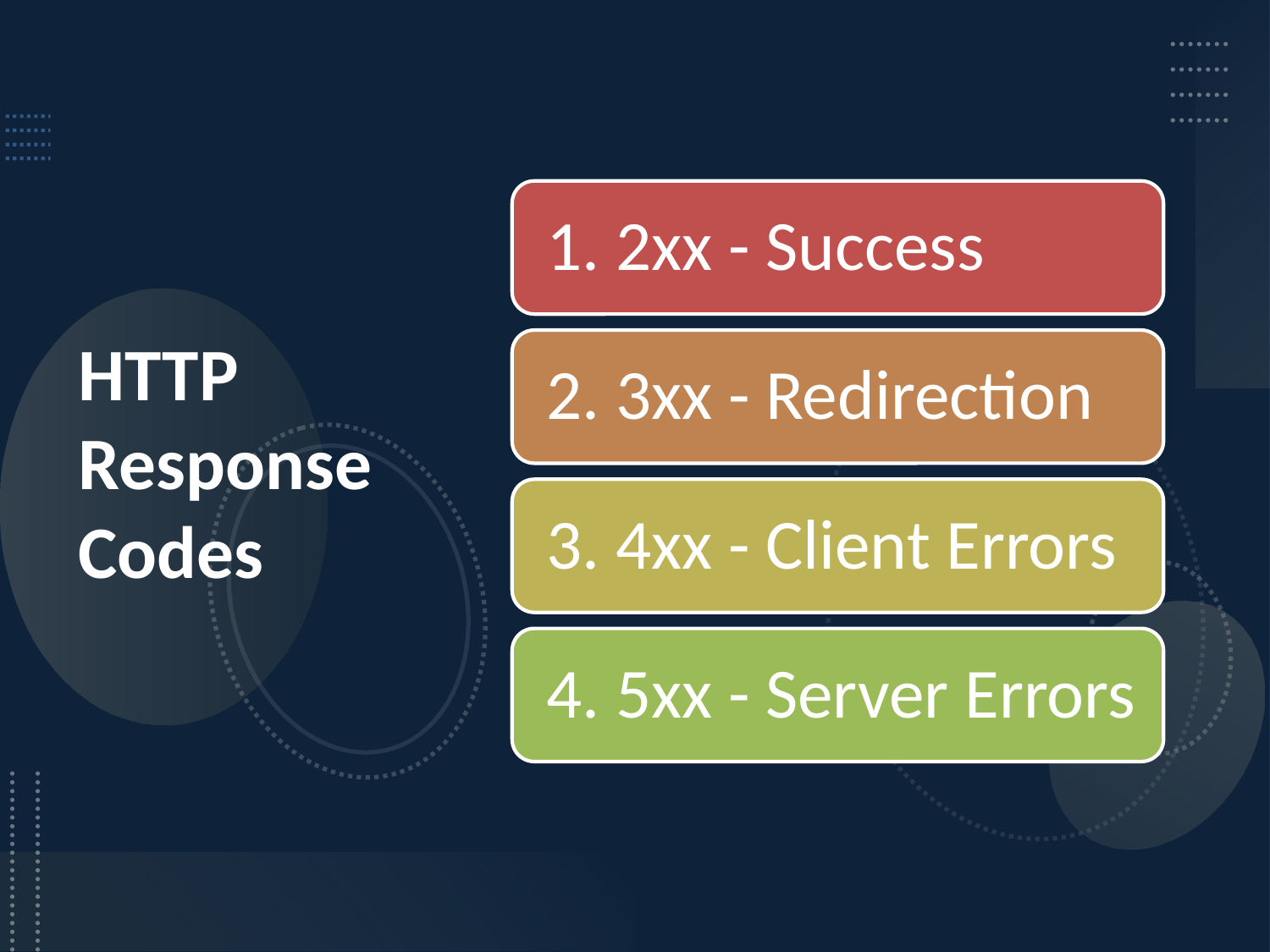

# HTTP Response Codes
1. 2xx - Success
2. 3xx - Redirection
3. 4xx - Client Errors
4. 5xx - Server Errors